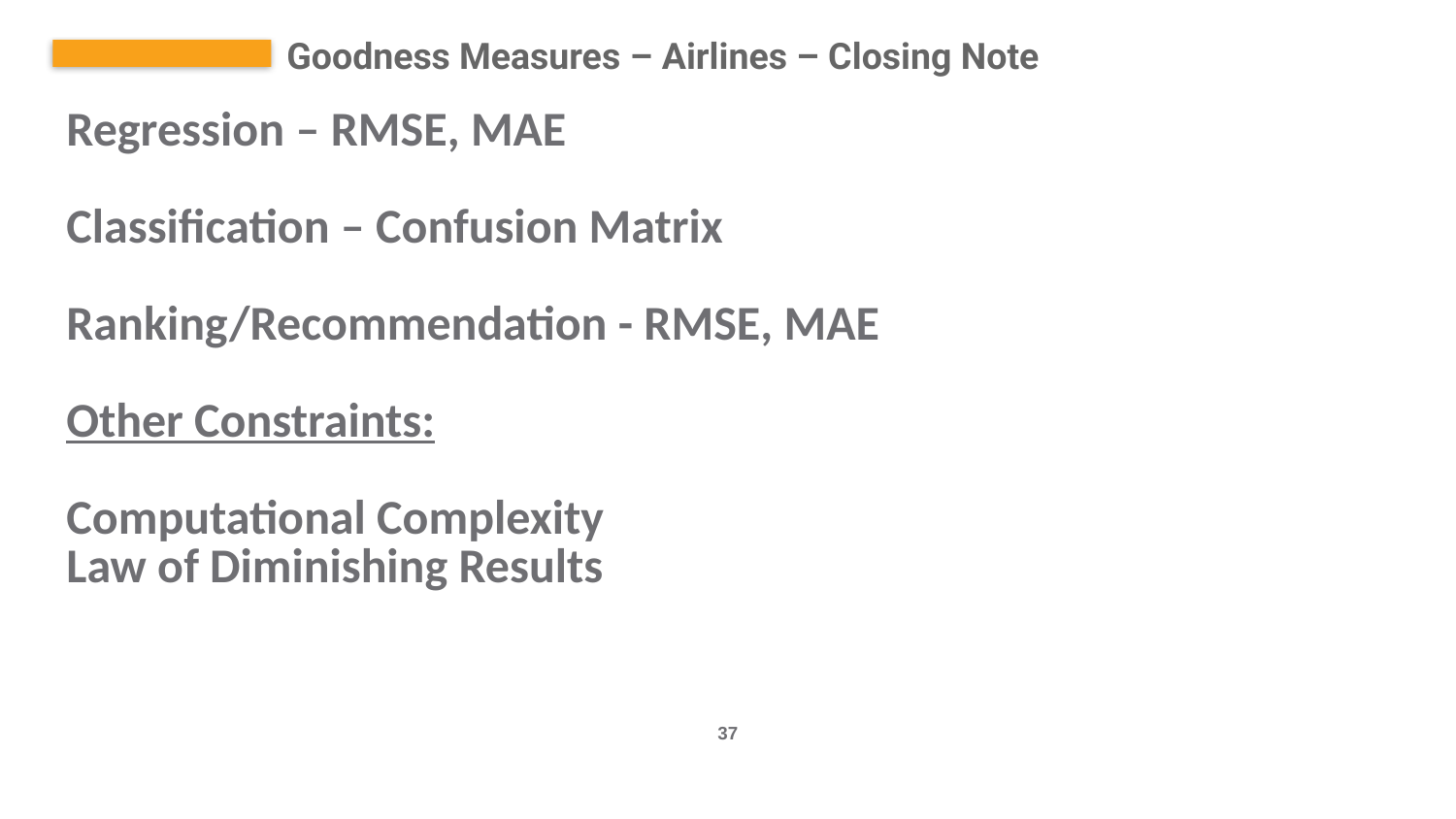

Goodness Measures – Airlines – Closing Note
| Regression – RMSE, MAE Classification – Confusion Matrix Ranking/Recommendation - RMSE, MAE Other Constraints: Computational Complexity Law of Diminishing Results |
| --- |